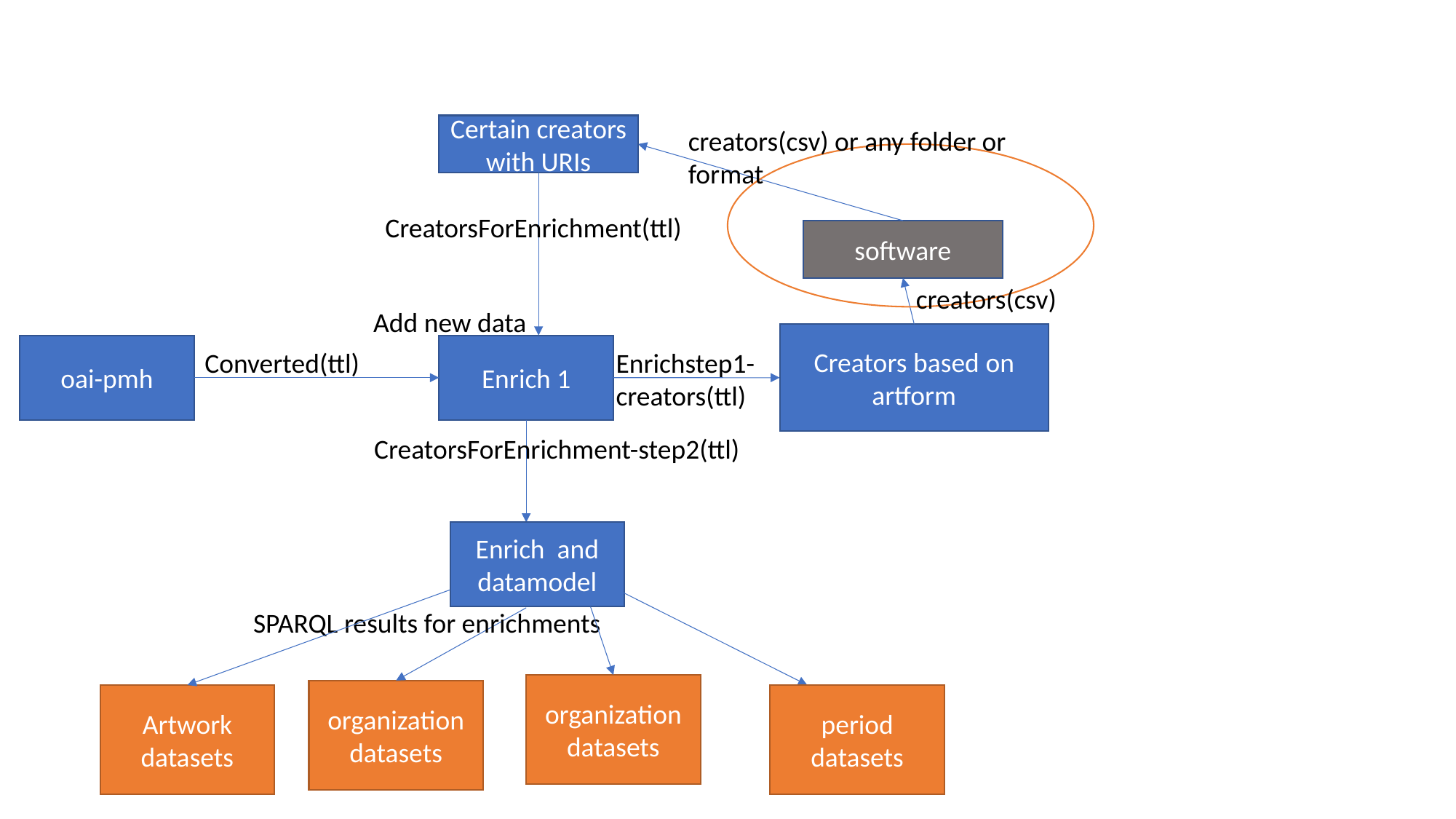

Certain creators with URIs
creators(csv) or any folder or format

CreatorsForEnrichment(ttl)
software
creators(csv)
Add new data
Creators based on artform
oai-pmh
Enrich 1
Converted(ttl)
Enrichstep1-creators(ttl)
CreatorsForEnrichment-step2(ttl)
Enrich  and datamodel
SPARQL results for enrichments
organization datasets
organization datasets
period datasets
Artwork datasets